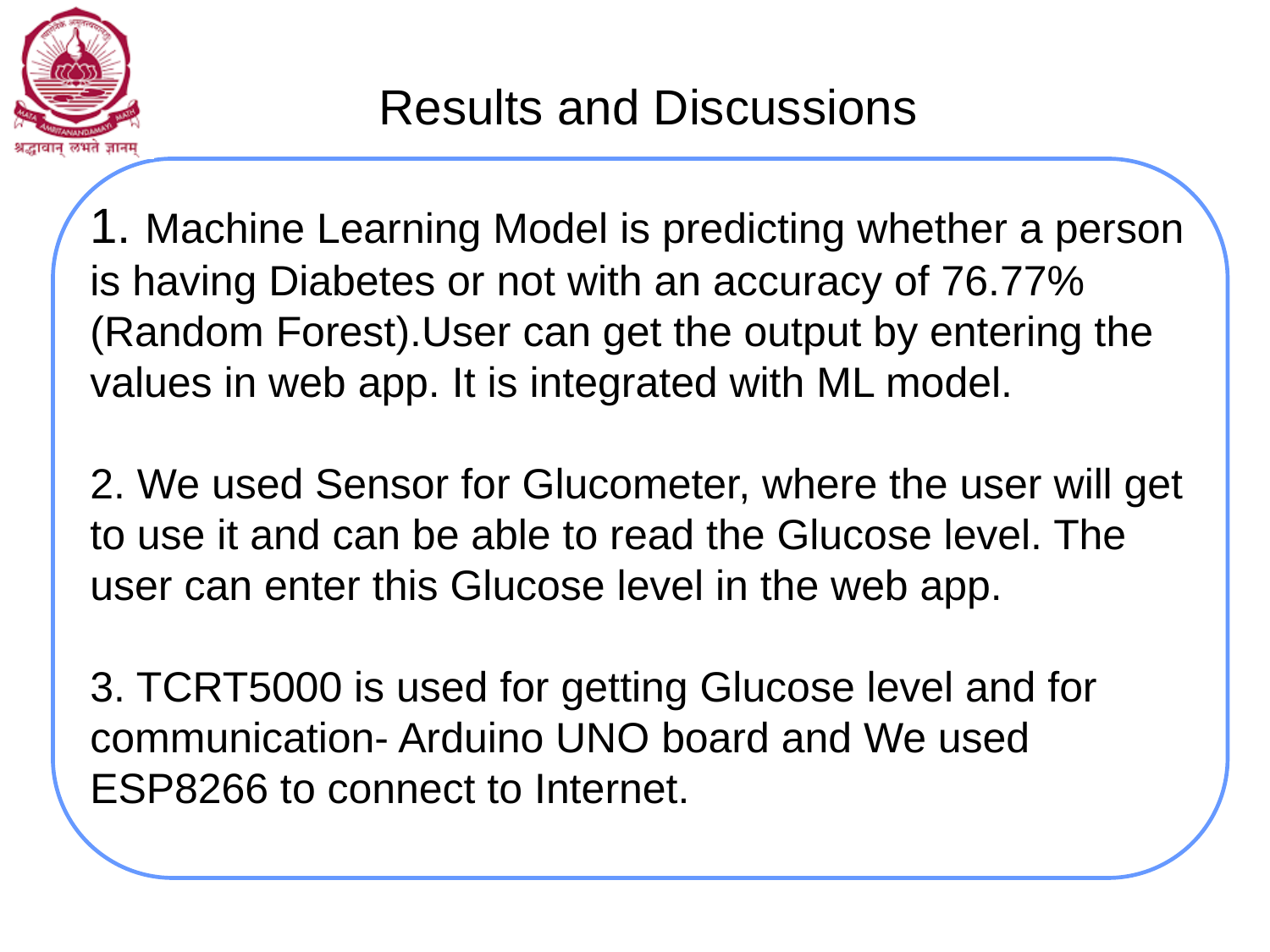

# Results and Discussions 1. Machine Learning Model is predicting whether a person is having Diabetes or not with an accuracy of 76.77% (Random Forest).User can get the output by entering the values in web app. It is integrated with ML model. 2. We used Sensor for Glucometer, where the user will get to use it and can be able to read the Glucose level. The user can enter this Glucose level in the web app. 3. TCRT5000 is used for getting Glucose level and for communication- Arduino UNO board and We used ESP8266 to connect to Internet.